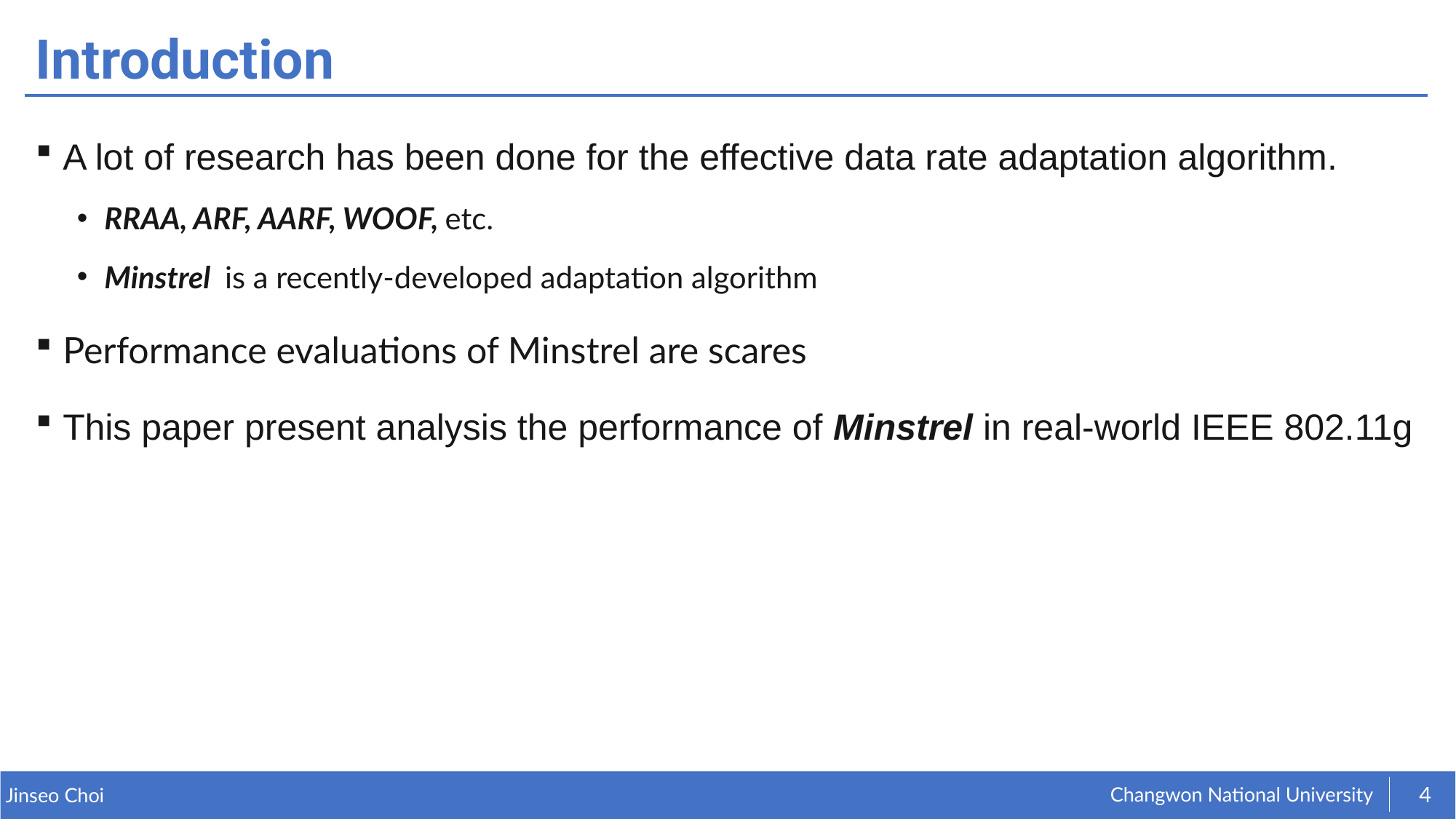

# Introduction
A lot of research has been done for the effective data rate adaptation algorithm.
RRAA, ARF, AARF, WOOF, etc.
Minstrel  is a recently-developed adaptation algorithm
Performance evaluations of Minstrel are scares
This paper present analysis the performance of Minstrel in real-world IEEE 802.11g
4